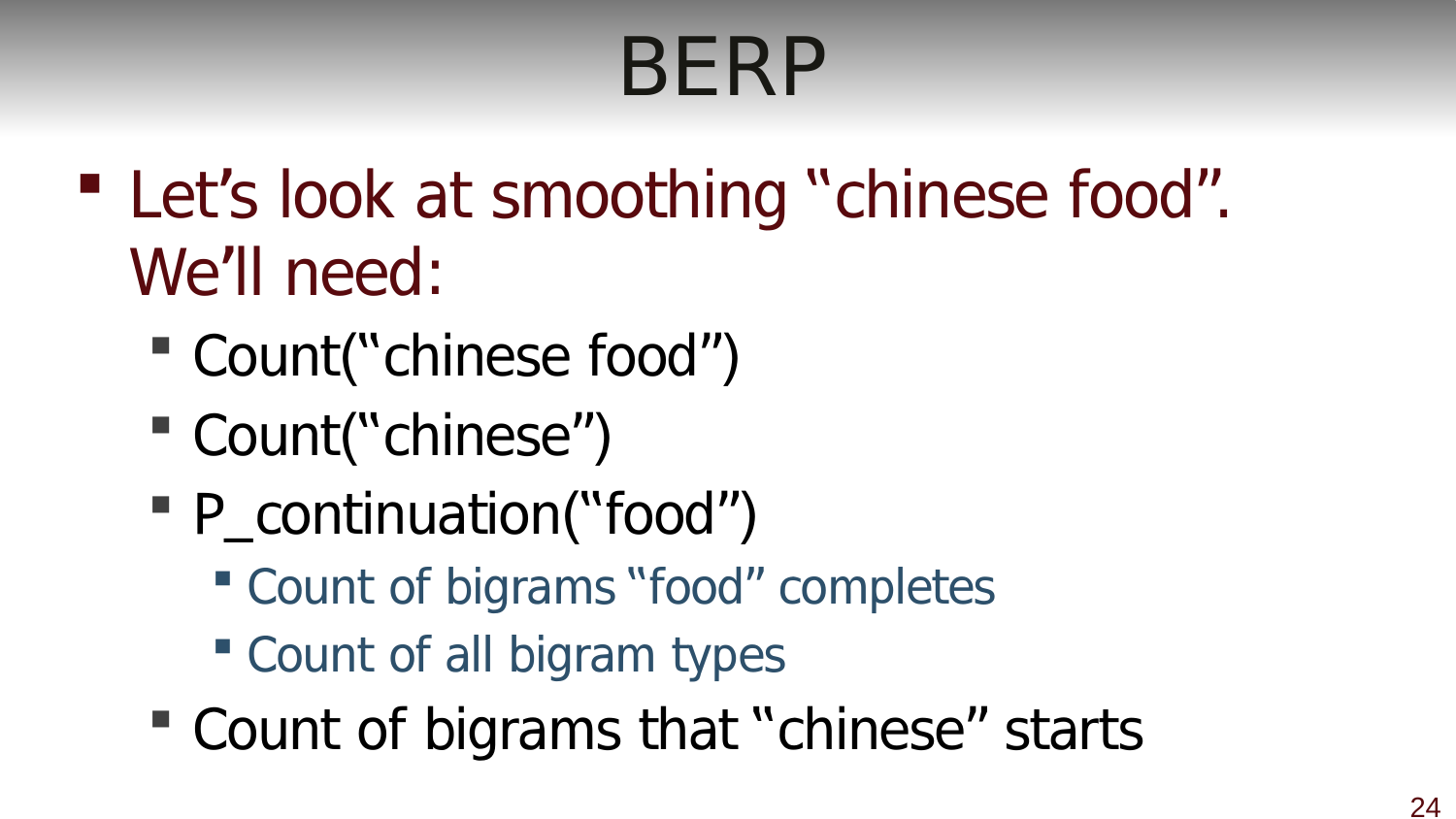

# BERP
Let’s look at smoothing “chinese food”. We’ll need:
Count(“chinese food”)
Count(“chinese”)
P_continuation(“food”)
Count of bigrams “food” completes
Count of all bigram types
Count of bigrams that “chinese” starts

24